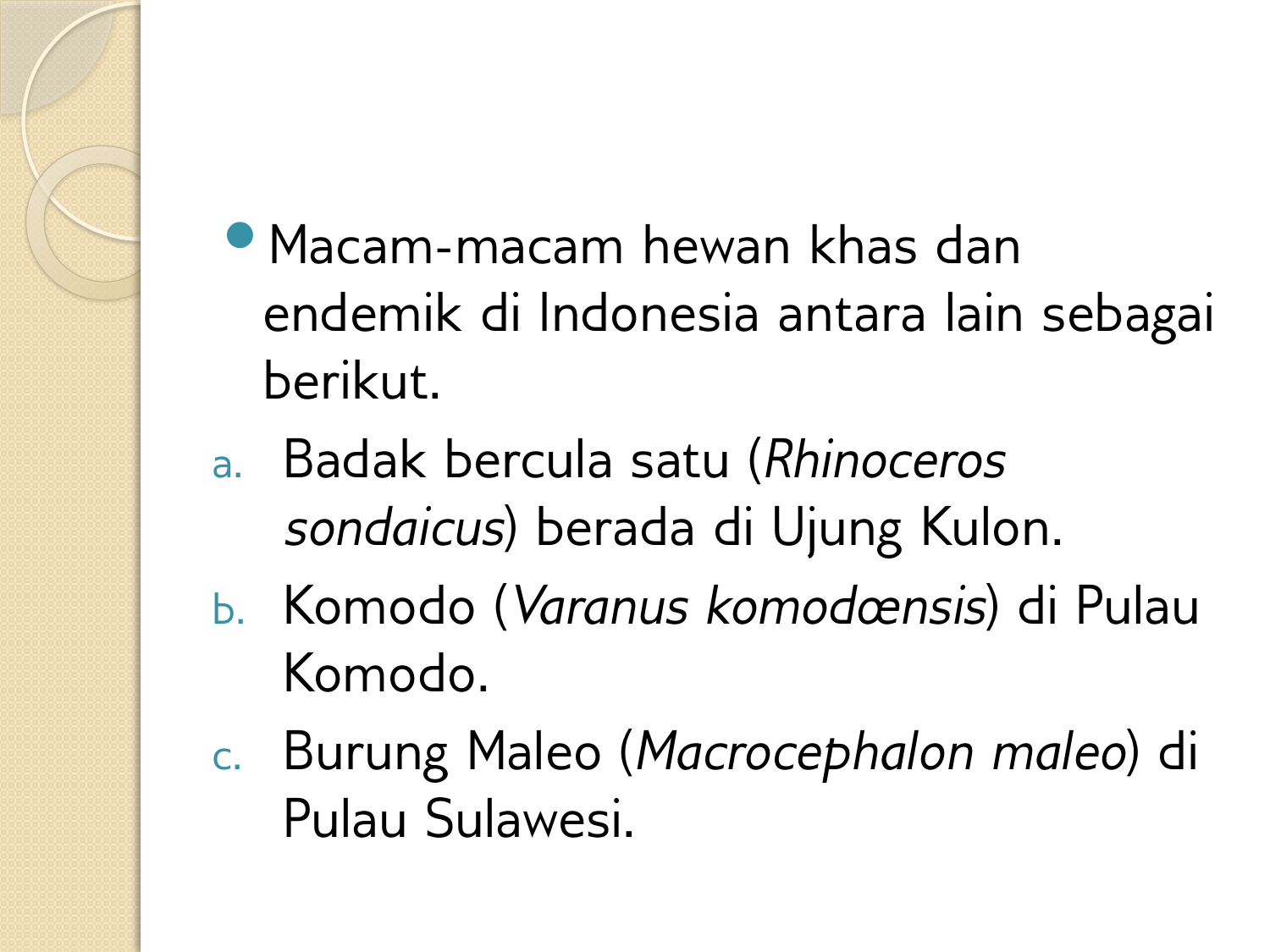

#
Macam-macam hewan khas dan endemik di Indonesia antara lain sebagai berikut.
Badak bercula satu (Rhinoceros sondaicus) berada di Ujung Kulon.
Komodo (Varanus komodoensis) di Pulau Komodo.
Burung Maleo (Macrocephalon maleo) di Pulau Sulawesi.